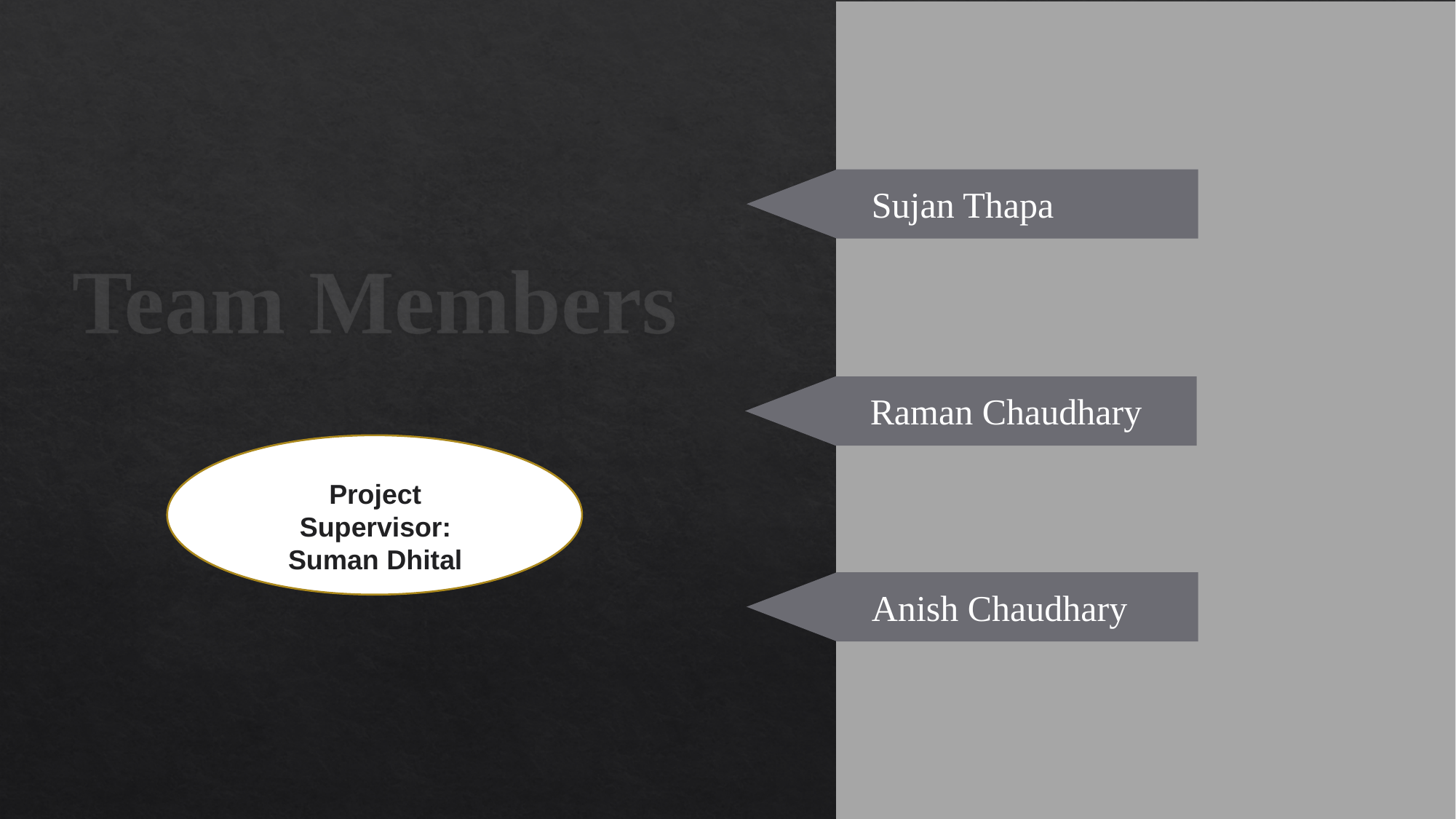

Sujan Thapa
Team Members

Raman Chaudhary

Project Supervisor:
Suman Dhital

Anish Chaudhary
2